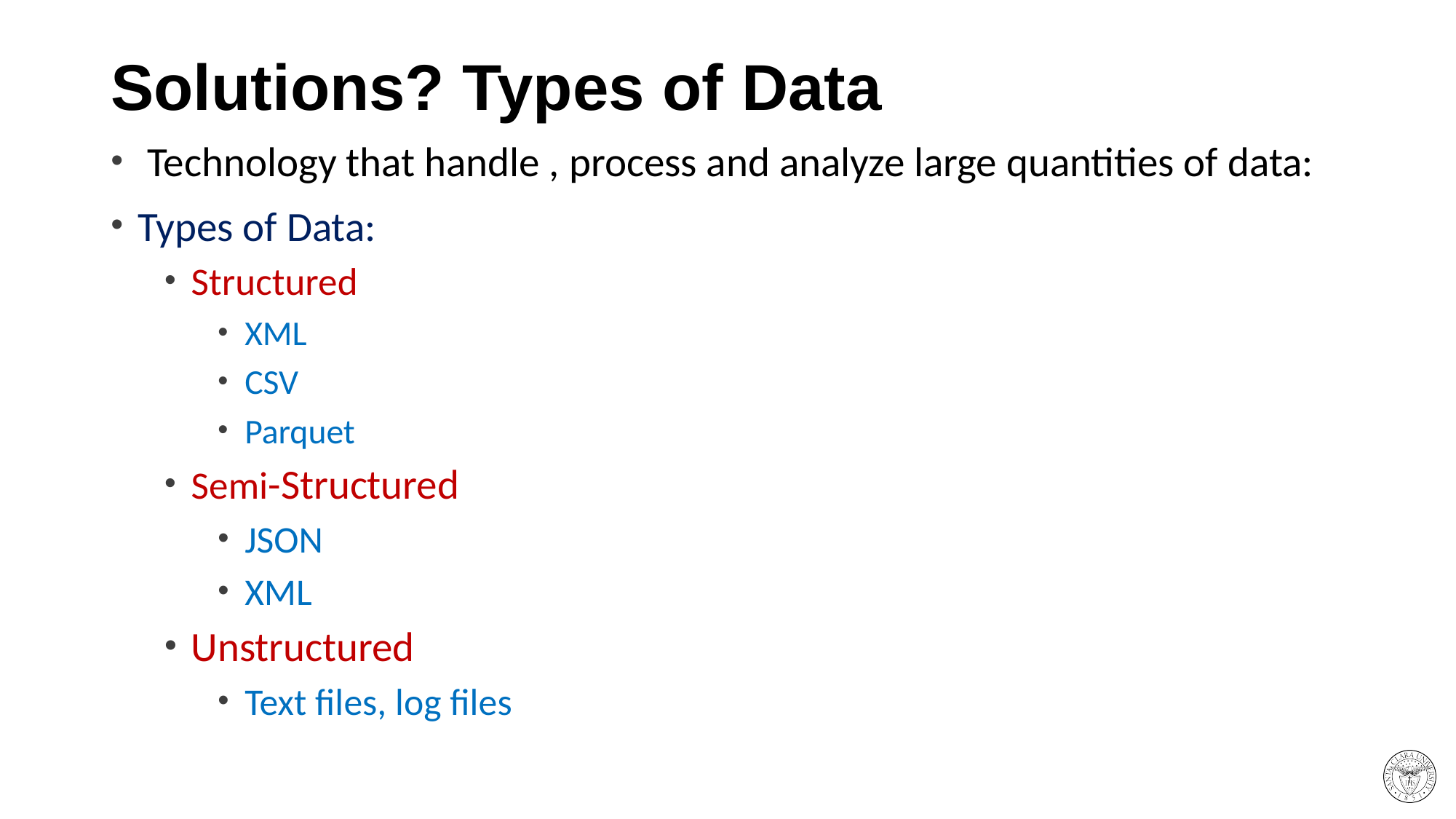

# Solutions? Types of Data
 Technology that handle , process and analyze large quantities of data:
Types of Data:
Structured
XML
CSV
Parquet
Semi-Structured
JSON
XML
Unstructured
Text files, log files